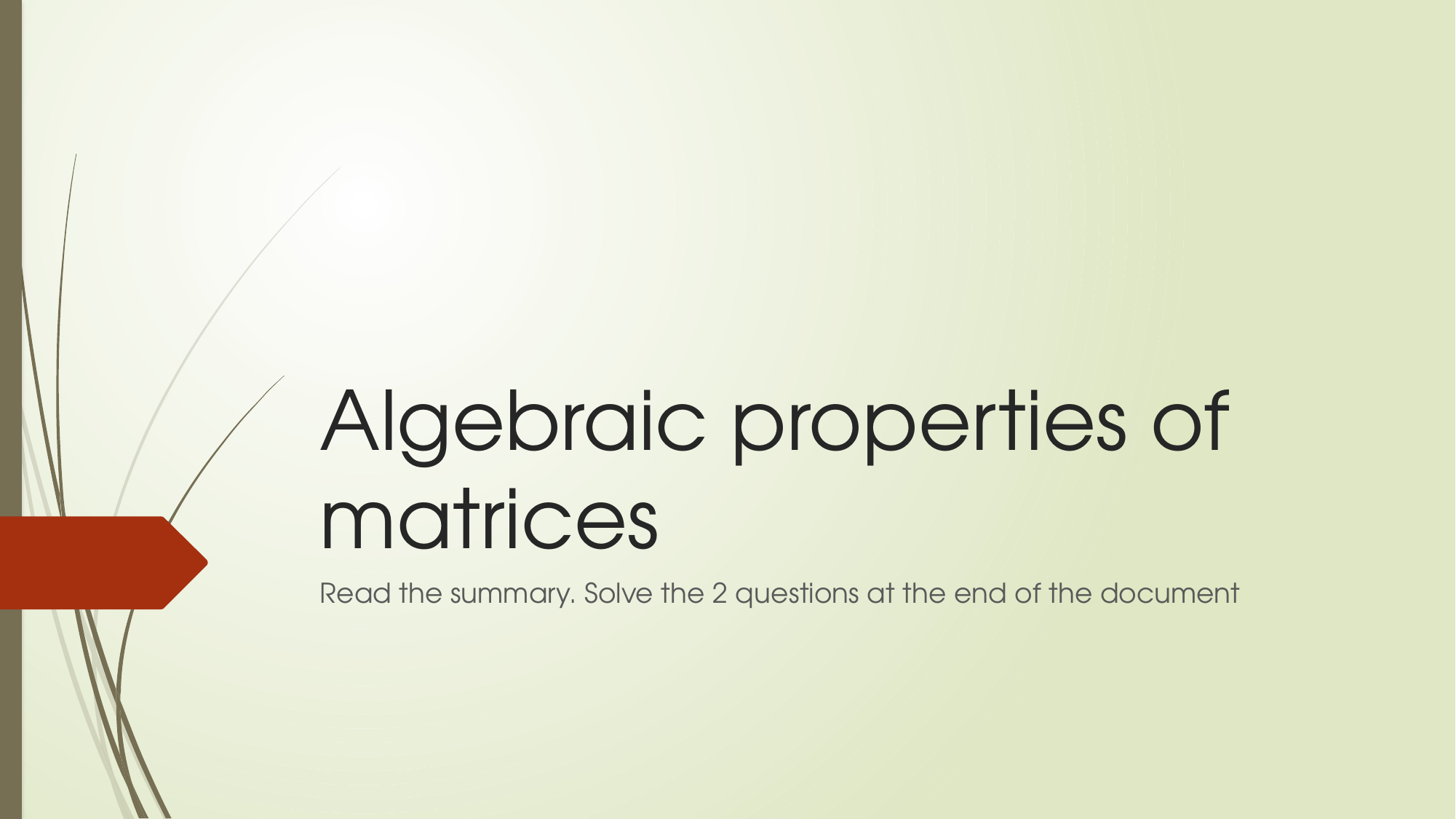

# Algebraic properties of matrices
Read the summary. Solve the 2 questions at the end of the document